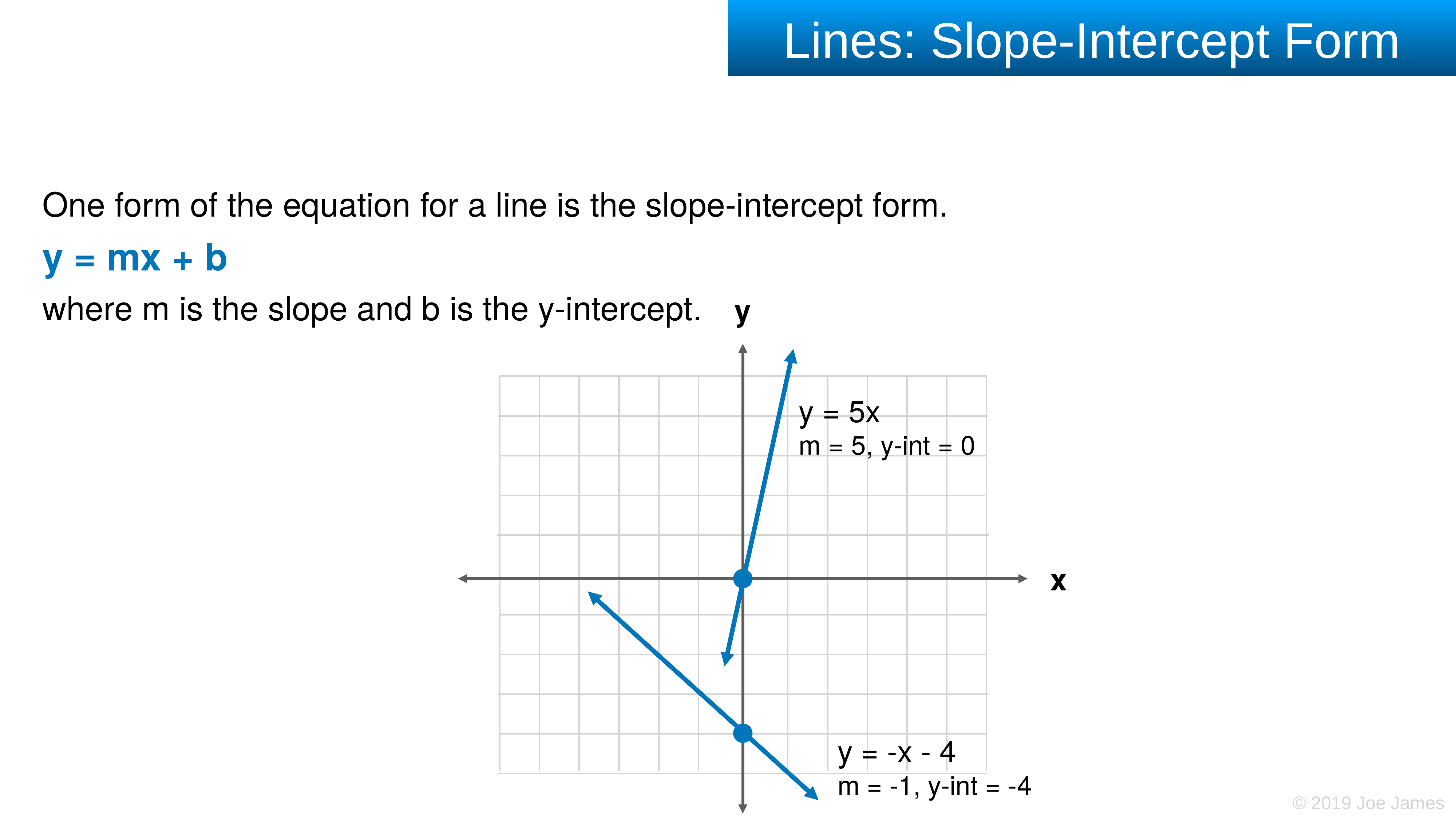

# Lines: Slope-Intercept Form
One form of the equation for a line is the slope-intercept form.
y = mx + b
where m is the slope and b is the y-intercept.
y

y = 5x
m = 5, y-int = 0
x

y = -x - 4
m = -1, y-int = -4